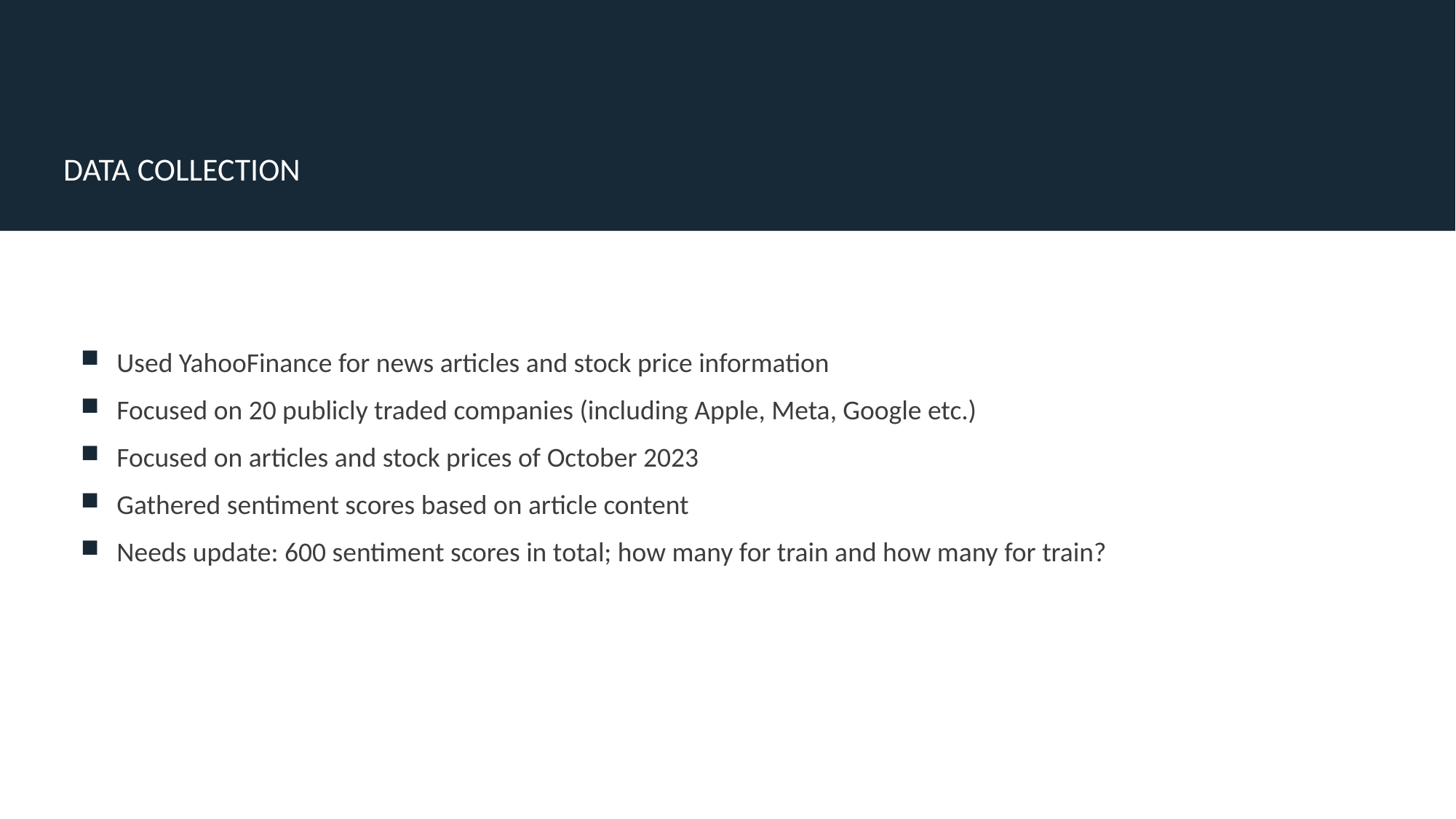

# Data collection
Used YahooFinance for news articles and stock price information
Focused on 20 publicly traded companies (including Apple, Meta, Google etc.)
Focused on articles and stock prices of October 2023
Gathered sentiment scores based on article content
Needs update: 600 sentiment scores in total; how many for train and how many for train?